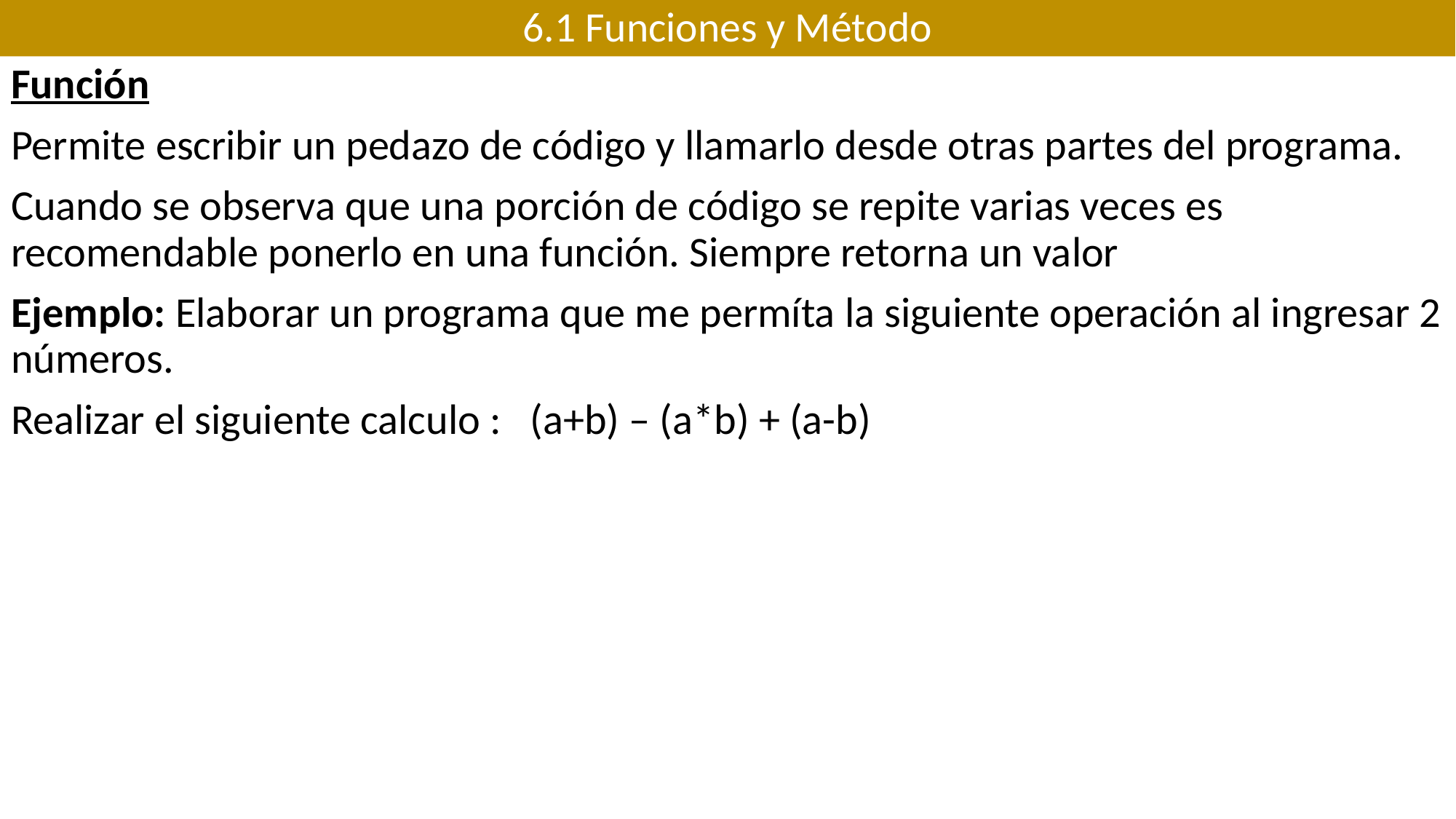

6.1 Funciones y Método
Función
Permite escribir un pedazo de código y llamarlo desde otras partes del programa.
Cuando se observa que una porción de código se repite varias veces es recomendable ponerlo en una función. Siempre retorna un valor
Ejemplo: Elaborar un programa que me permíta la siguiente operación al ingresar 2 números.
Realizar el siguiente calculo :   (a+b) – (a*b) + (a-b)